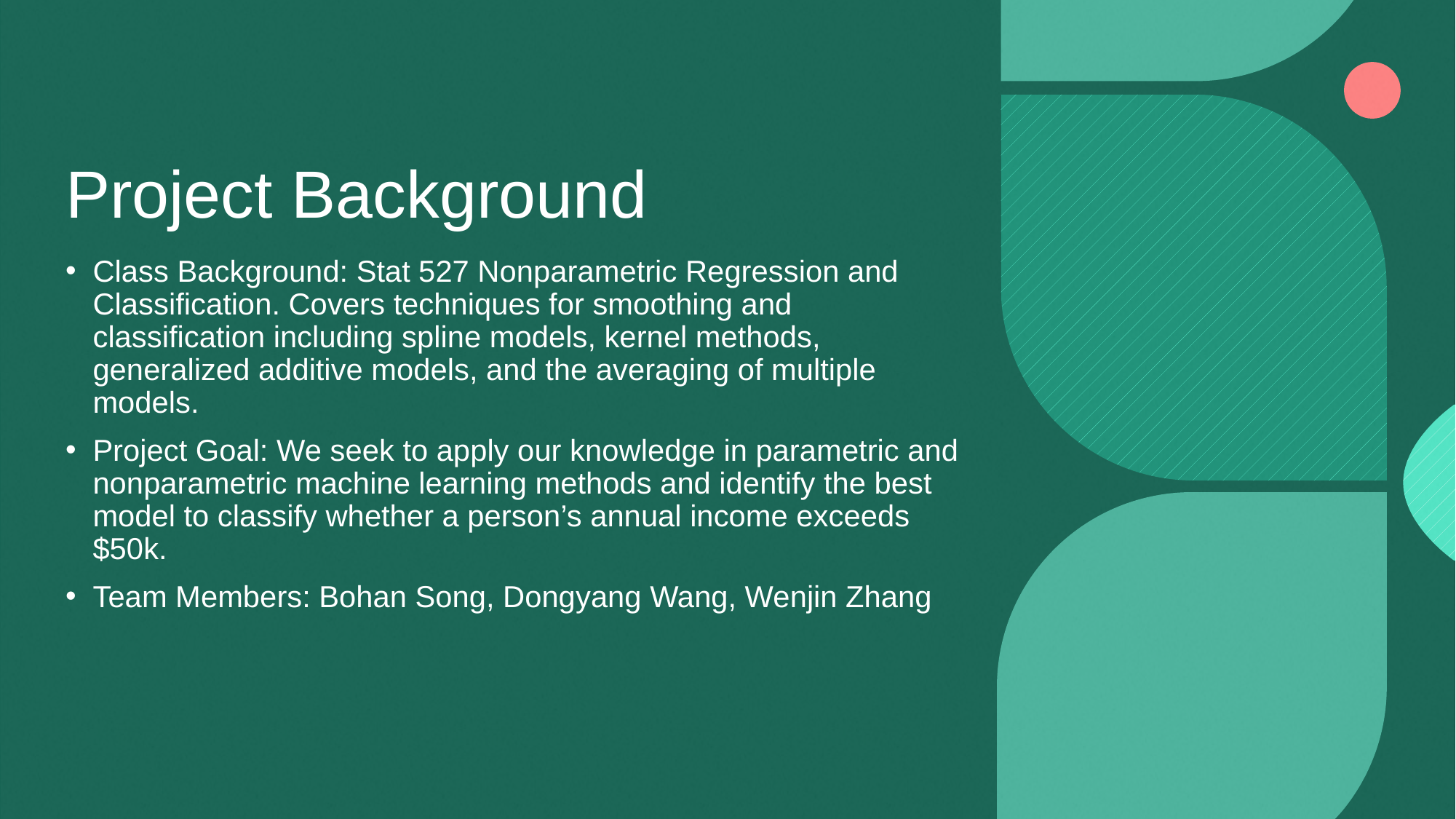

# Project Background
Class Background: Stat 527 Nonparametric Regression and Classification. Covers techniques for smoothing and classification including spline models, kernel methods, generalized additive models, and the averaging of multiple models.
Project Goal: We seek to apply our knowledge in parametric and nonparametric machine learning methods and identify the best model to classify whether a person’s annual income exceeds $50k.
Team Members: Bohan Song, Dongyang Wang, Wenjin Zhang